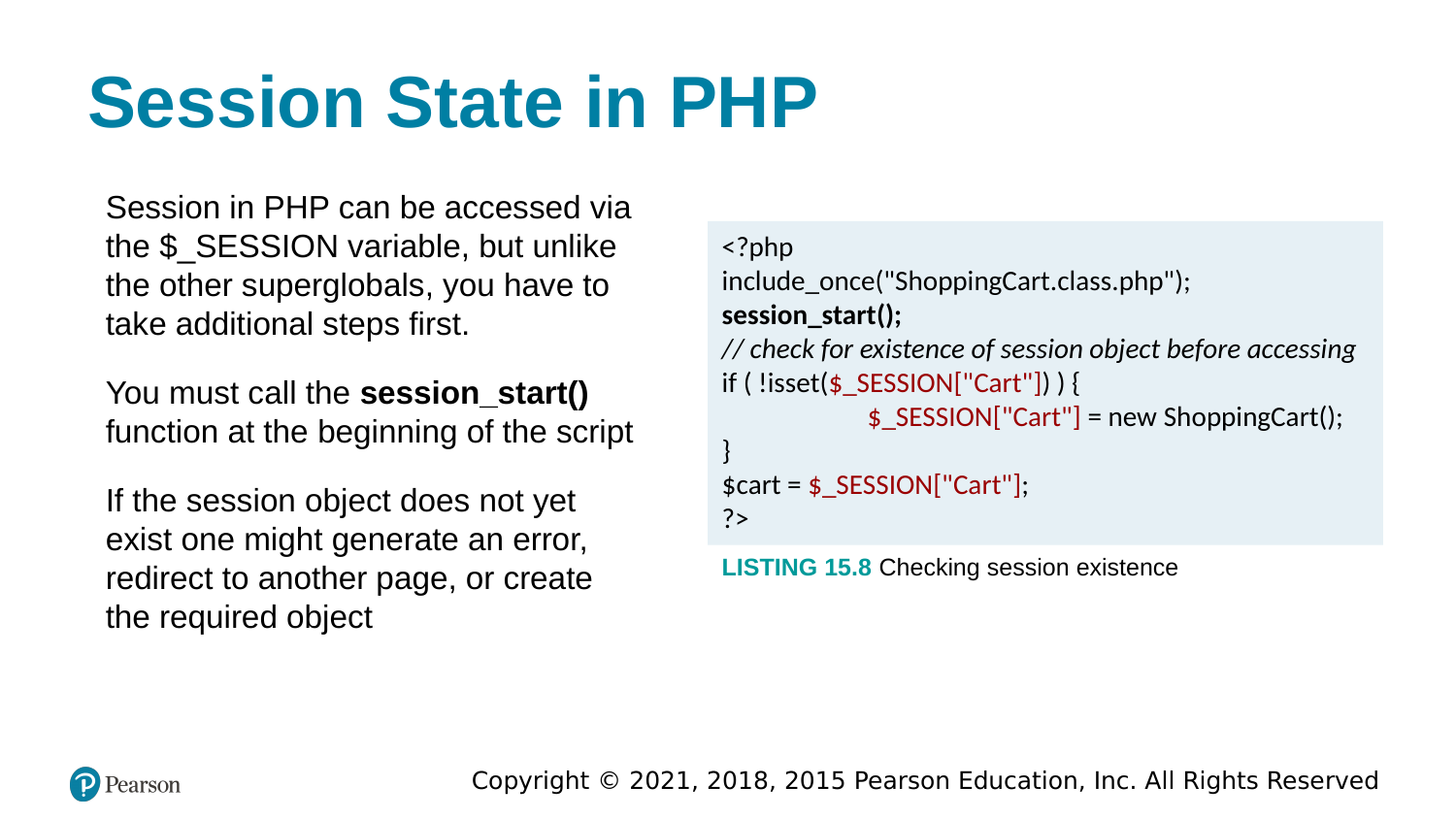

# Session State in PHP
Session in PHP can be accessed via the $_SESSION variable, but unlike the other superglobals, you have to take additional steps first.
You must call the session_start() function at the beginning of the script
If the session object does not yet exist one might generate an error, redirect to another page, or create the required object
<?php
include_once("ShoppingCart.class.php");
session_start();
// check for existence of session object before accessing
if ( !isset($_SESSION["Cart"]) ) {
	$_SESSION["Cart"] = new ShoppingCart();
}
$cart = $_SESSION["Cart"];
?>
LISTING 15.8 Checking session existence